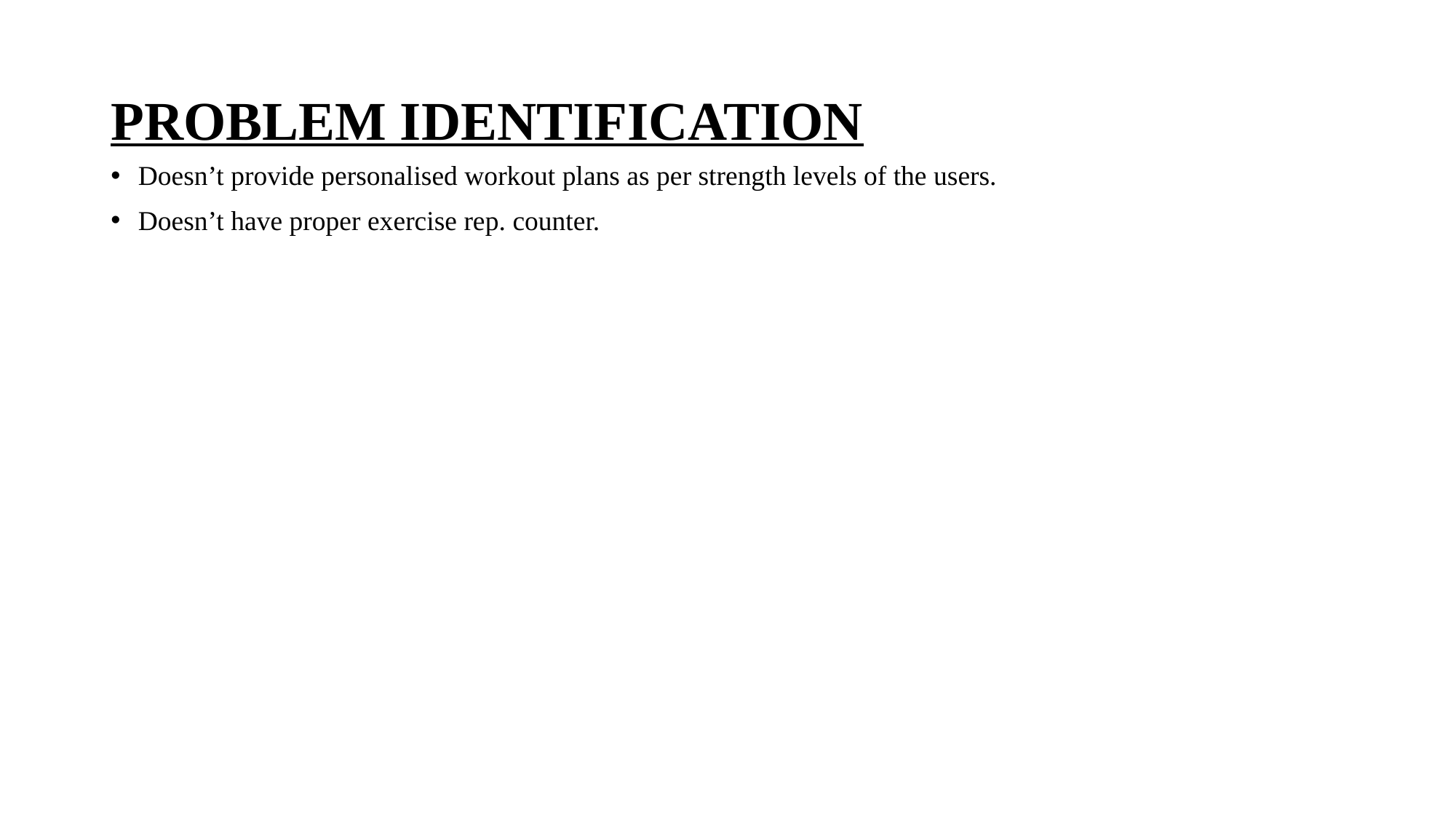

# PROBLEM IDENTIFICATION
Doesn’t provide personalised workout plans as per strength levels of the users.
Doesn’t have proper exercise rep. counter.